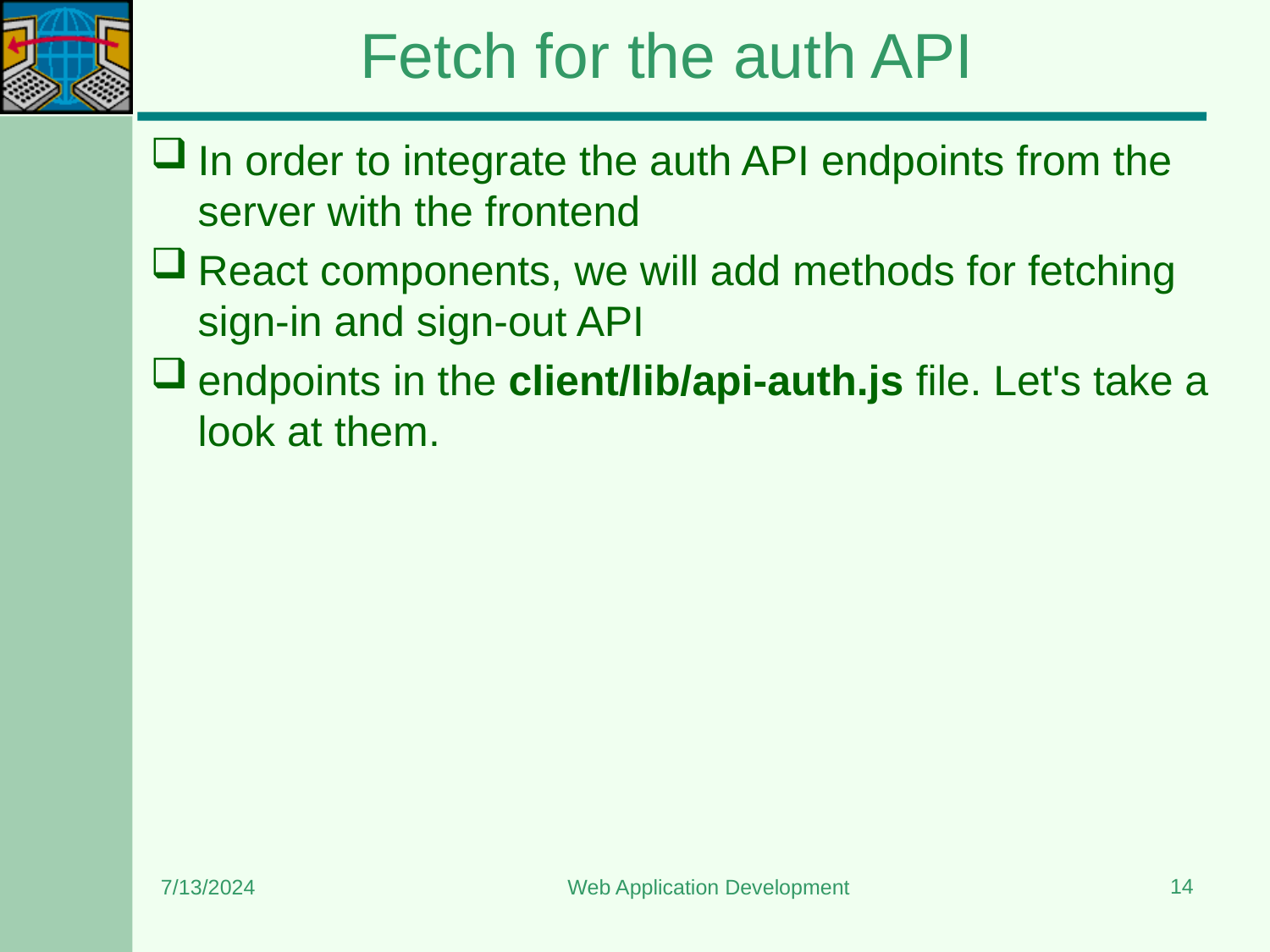

# Fetch for the auth API
In order to integrate the auth API endpoints from the server with the frontend
React components, we will add methods for fetching sign-in and sign-out API
endpoints in the client/lib/api-auth.js file. Let's take a look at them.

14
7/13/2024
Web Application Development